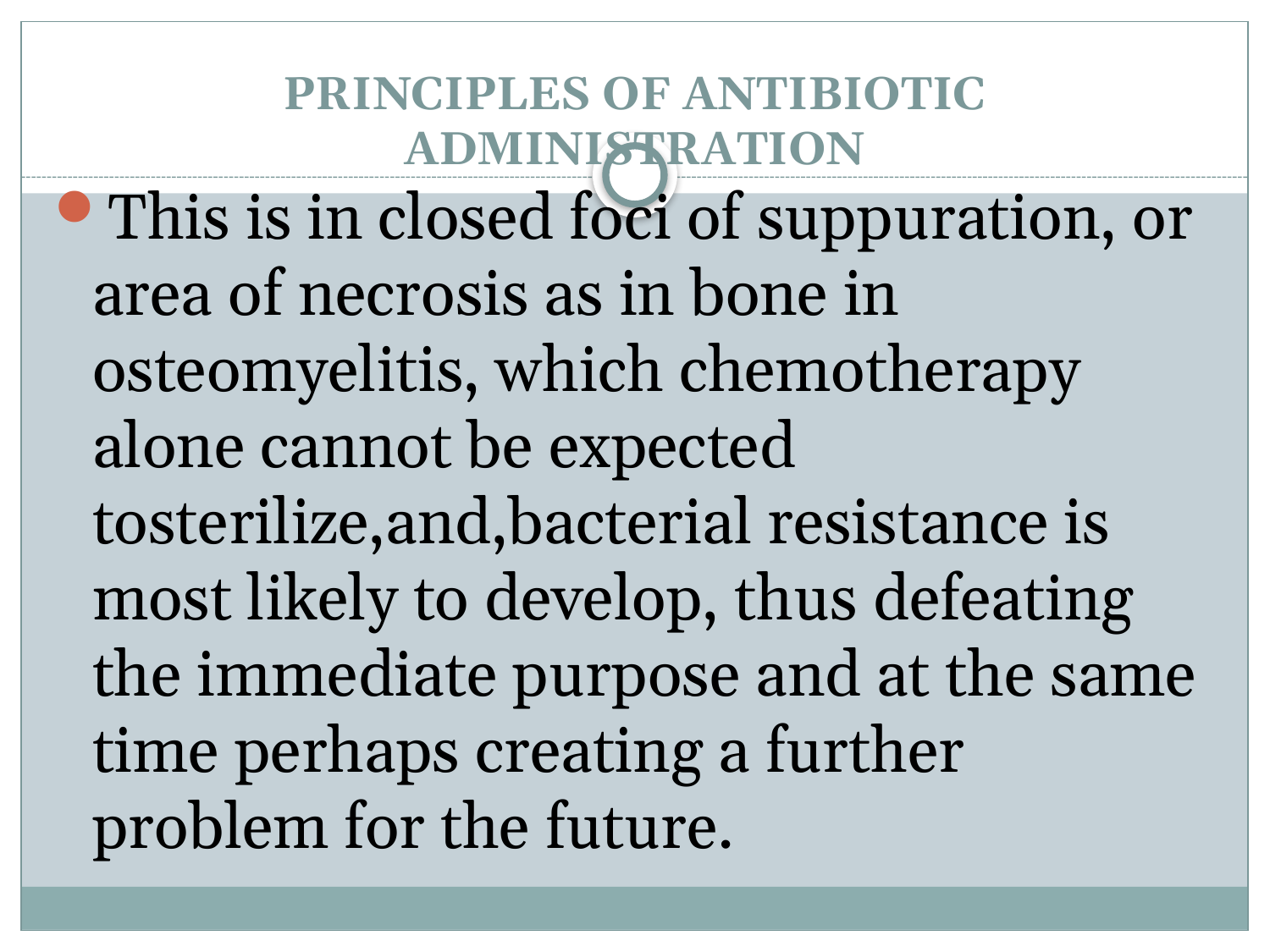

# PRINCIPLES OF ANTIBIOTIC ADMINISTRATION
This is in closed foci of suppuration, or area of necrosis as in bone in osteomyelitis, which chemotherapy alone cannot be expected tosterilize,and,bacterial resistance is most likely to develop, thus defeating the immediate purpose and at the same time perhaps creating a further problem for the future.